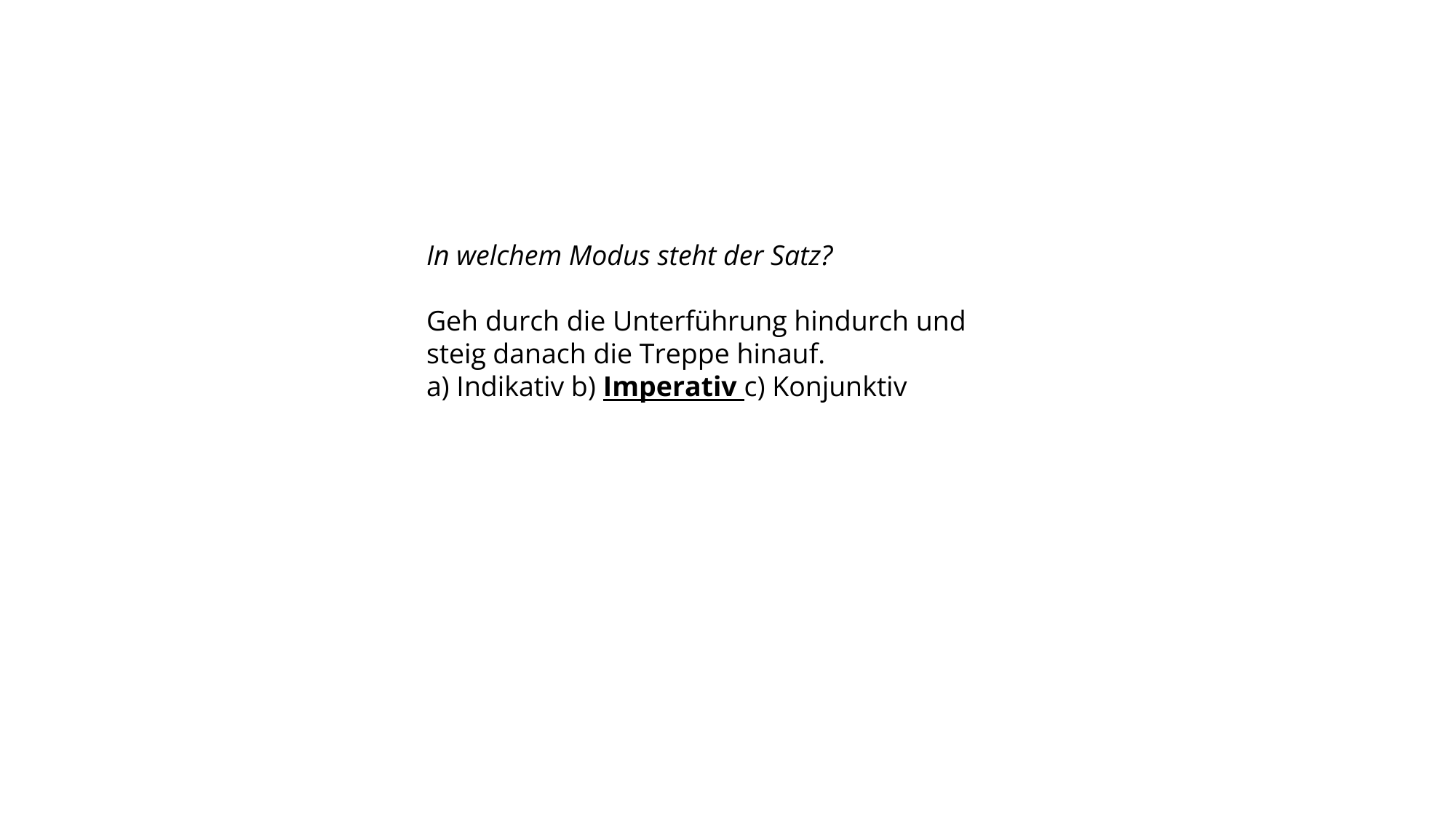

In welchem Modus steht der Satz?

Geh durch die Unterführung hindurch und steig danach die Treppe hinauf.
a) Indikativ b) Imperativ c) Konjunktiv